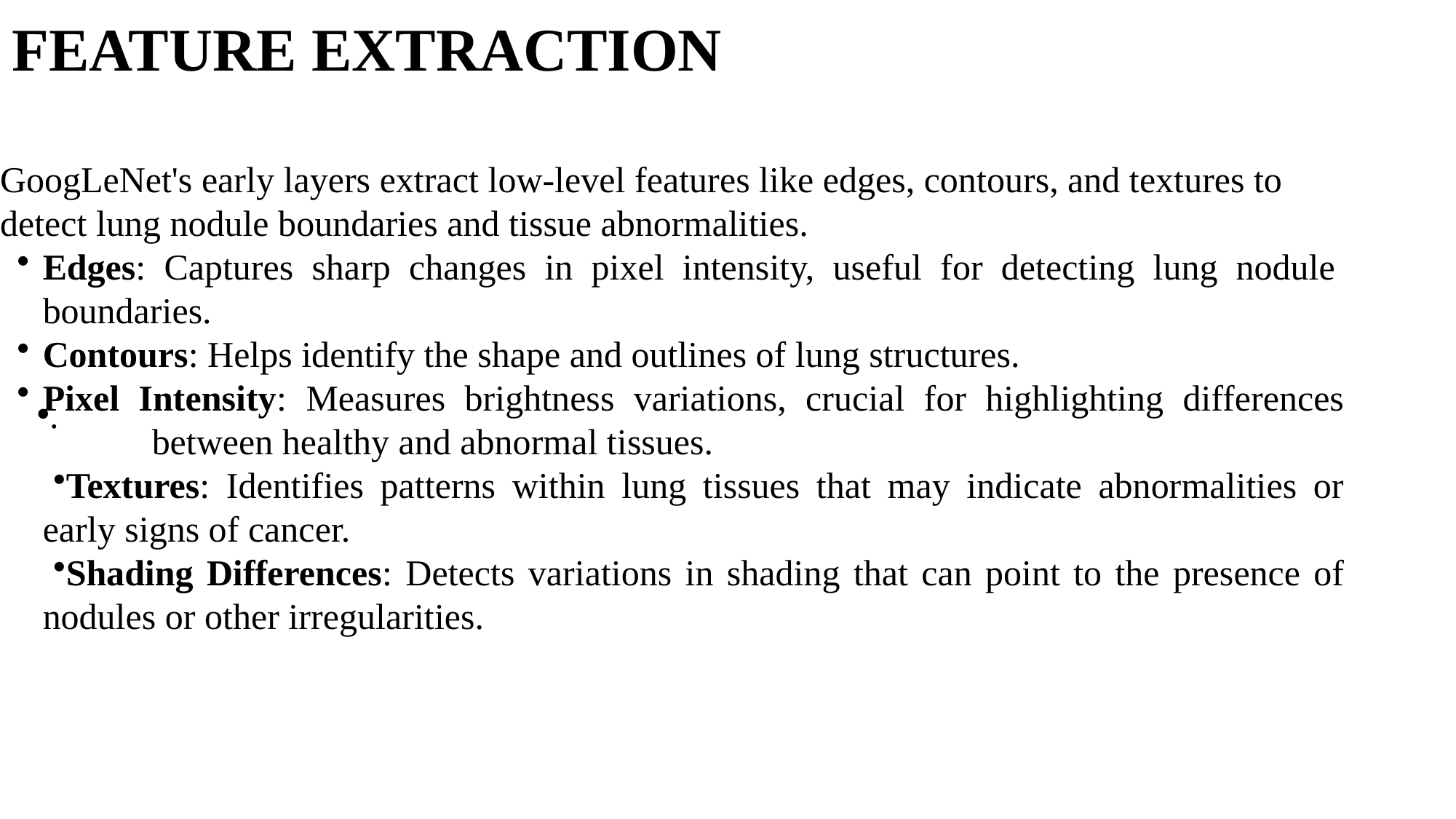

# FEATURE EXTRACTION
GoogLeNet's early layers extract low-level features like edges, contours, and textures to detect lung nodule boundaries and tissue abnormalities.
Edges: Captures sharp changes in pixel intensity, useful for detecting lung nodule	boundaries.
Contours: Helps identify the shape and outlines of lung structures.
Pixel Intensity: Measures brightness variations, crucial for highlighting differences	between healthy and abnormal tissues.
Textures: Identifies patterns within lung tissues that may indicate abnormalities or early signs of cancer.
Shading Differences: Detects variations in shading that can point to the presence of nodules or other irregularities.
.